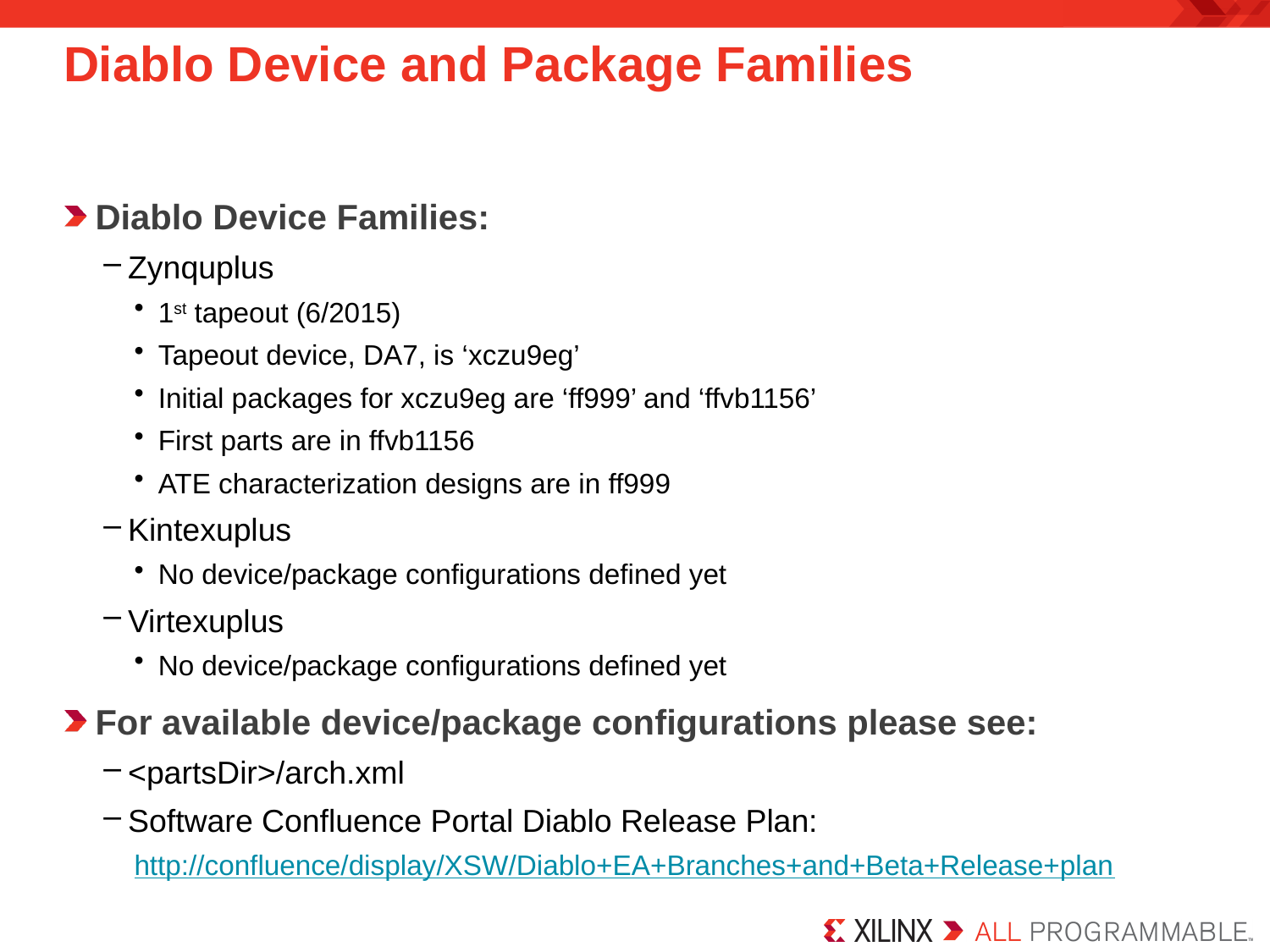

# Diablo Device and Package Families
Diablo Device Families:
Zynquplus
1st tapeout (6/2015)
Tapeout device, DA7, is ‘xczu9eg’
Initial packages for xczu9eg are ‘ff999’ and ‘ffvb1156’
First parts are in ffvb1156
ATE characterization designs are in ff999
Kintexuplus
No device/package configurations defined yet
Virtexuplus
No device/package configurations defined yet
For available device/package configurations please see:
<partsDir>/arch.xml
Software Confluence Portal Diablo Release Plan:
http://confluence/display/XSW/Diablo+EA+Branches+and+Beta+Release+plan